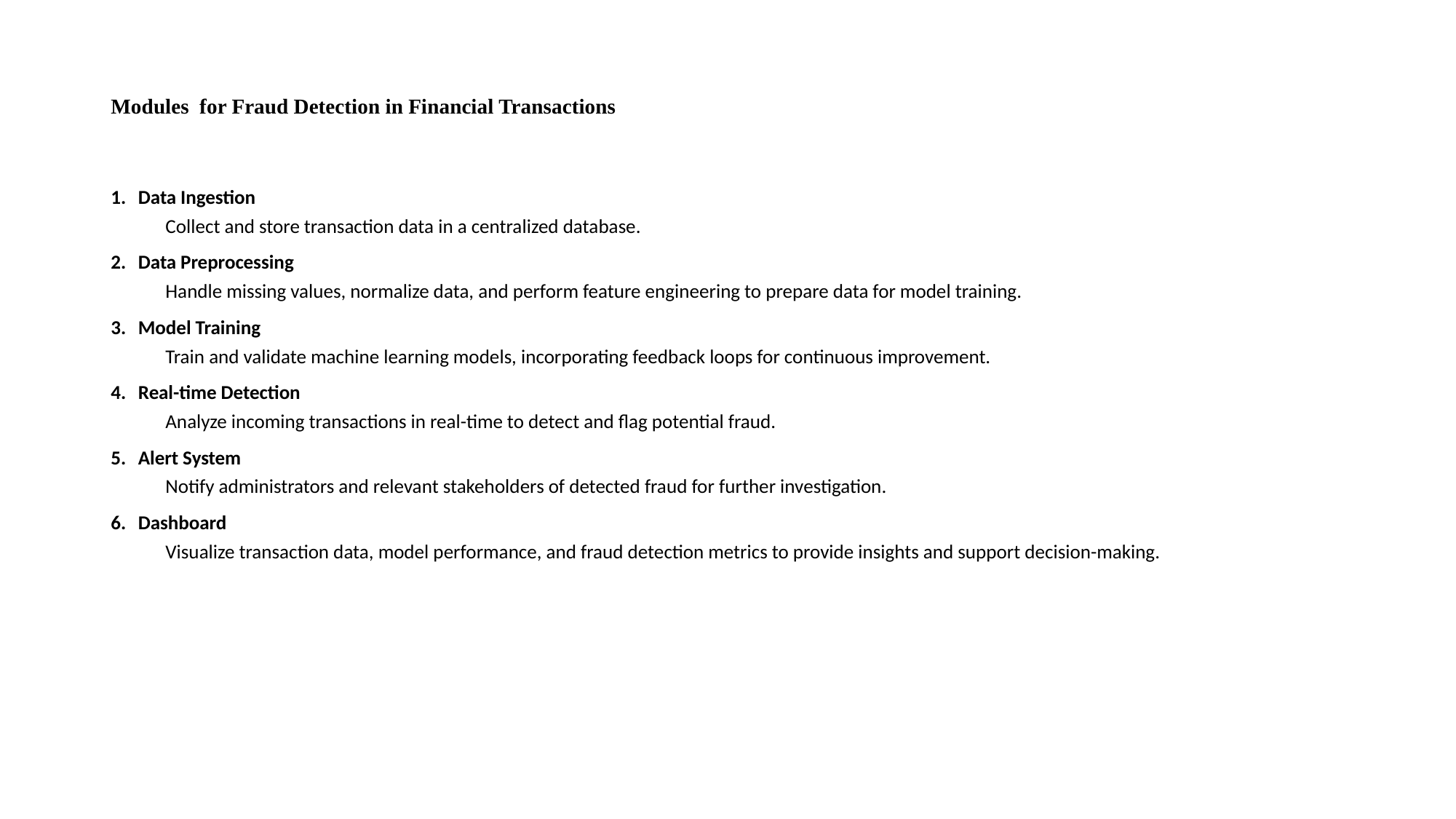

# Modules  for Fraud Detection in Financial Transactions
Data Ingestion
Collect and store transaction data in a centralized database.
Data Preprocessing
Handle missing values, normalize data, and perform feature engineering to prepare data for model training.
Model Training
Train and validate machine learning models, incorporating feedback loops for continuous improvement.
Real-time Detection
Analyze incoming transactions in real-time to detect and flag potential fraud.
Alert System
Notify administrators and relevant stakeholders of detected fraud for further investigation.
Dashboard
Visualize transaction data, model performance, and fraud detection metrics to provide insights and support decision-making.